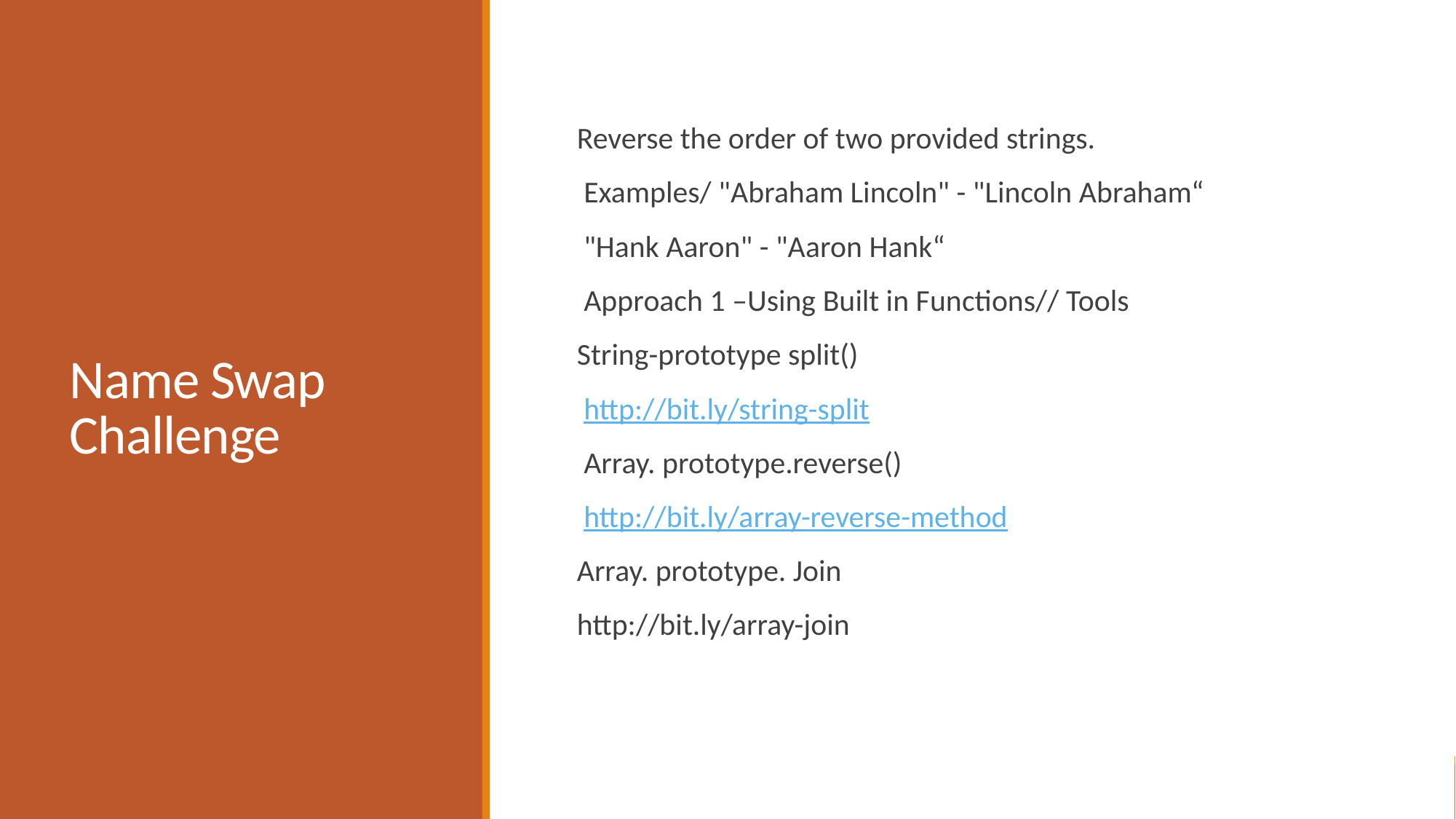

# Name Swap Challenge
Reverse the order of two provided strings.
 Examples/ "Abraham Lincoln" - "Lincoln Abraham“
 "Hank Aaron" - "Aaron Hank“
 Approach 1 –Using Built in Functions// Tools
String-prototype split()
 http://bit.ly/string-split
 Array. prototype.reverse()
 http://bit.ly/array-reverse-method
Array. prototype. Join
http://bit.ly/array-join